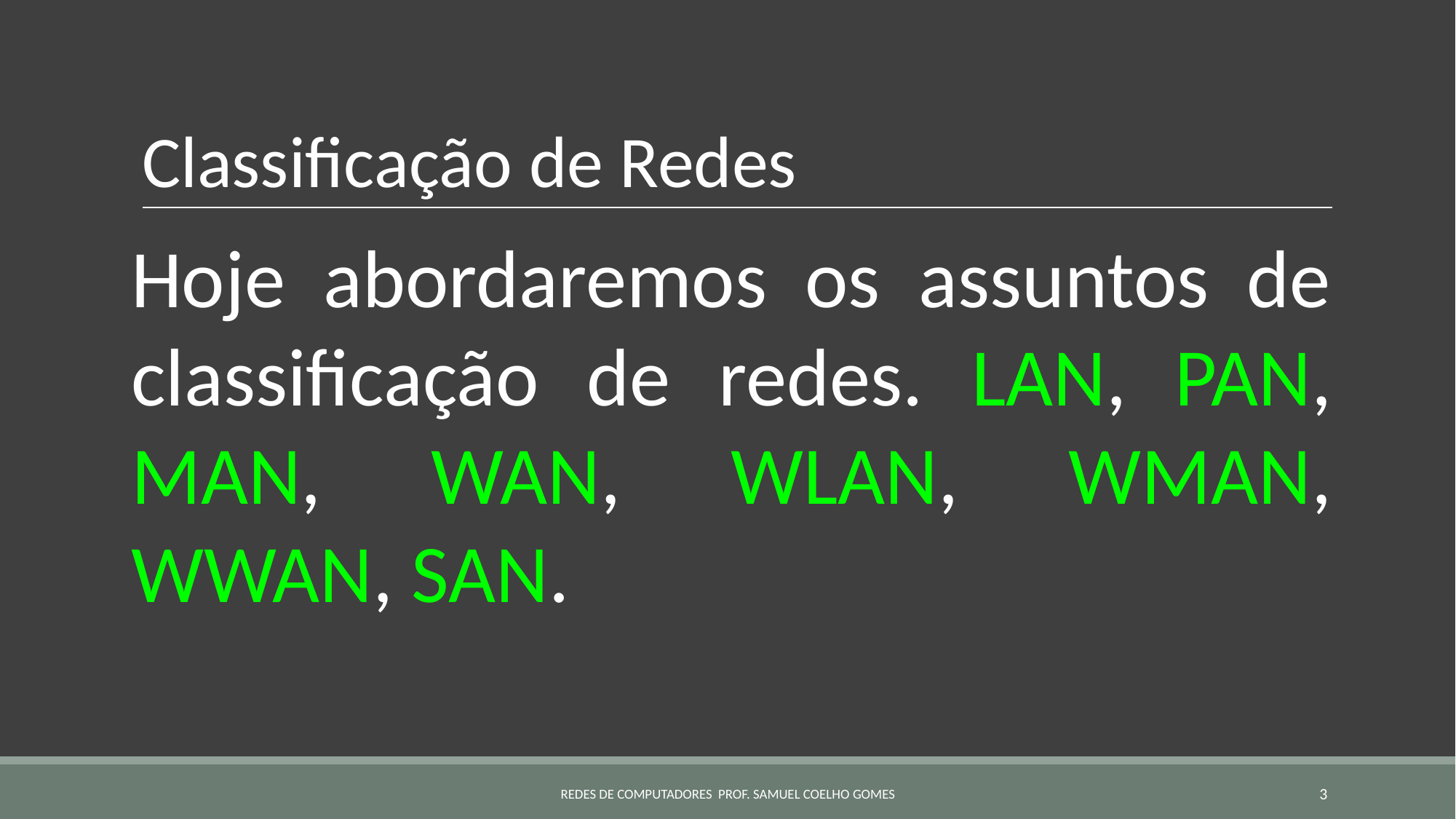

# Classificação de Redes
Hoje abordaremos os assuntos de classificação de redes. LAN, PAN, MAN, WAN, WLAN, WMAN, WWAN, SAN.

REDES DE COMPUTADORES  PROF. SAMUEL COELHO GOMES
3